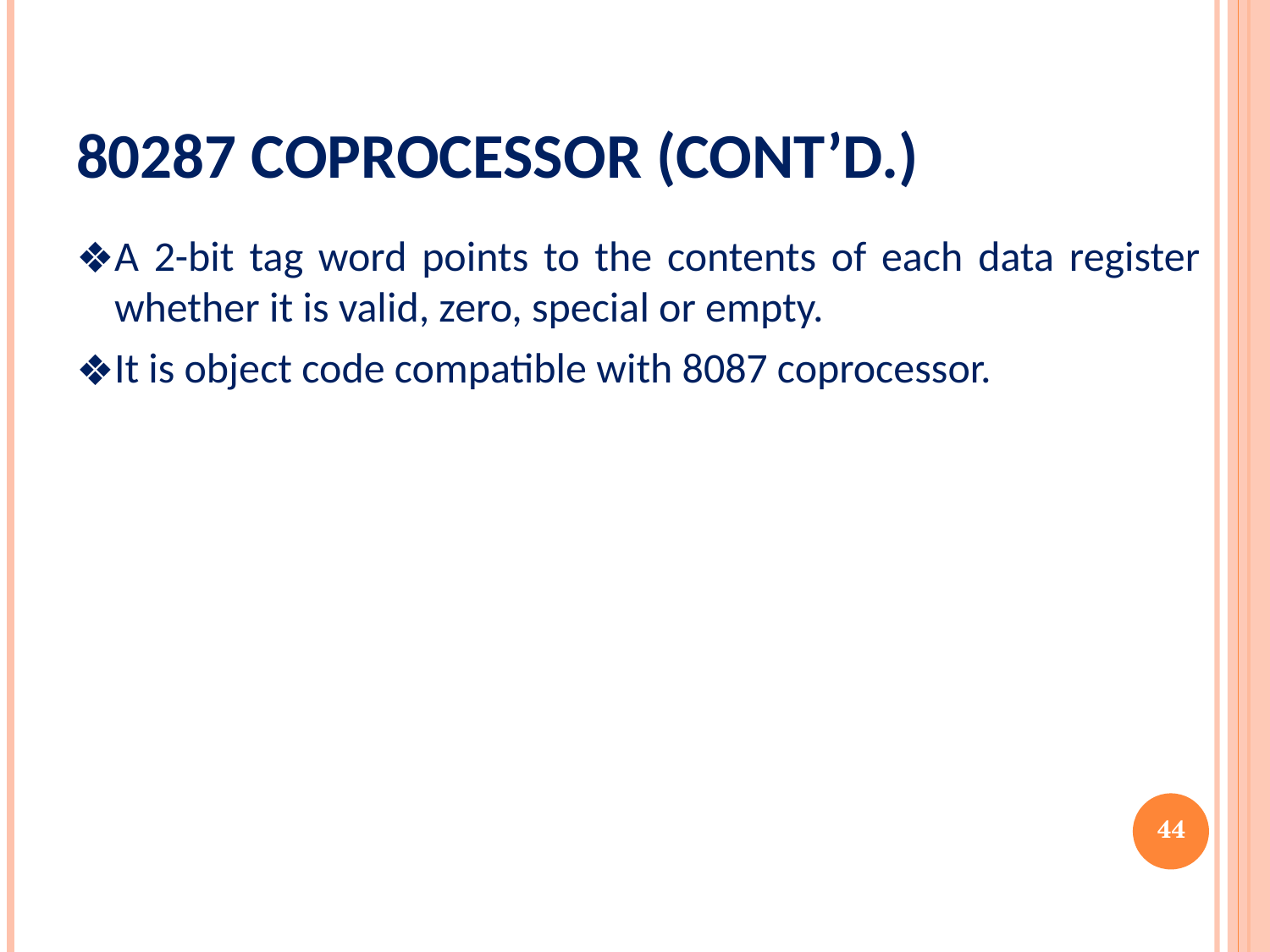

# 80287 Coprocessor (cont’d.)
A 2-bit tag word points to the contents of each data register whether it is valid, zero, special or empty.
It is object code compatible with 8087 coprocessor.

44